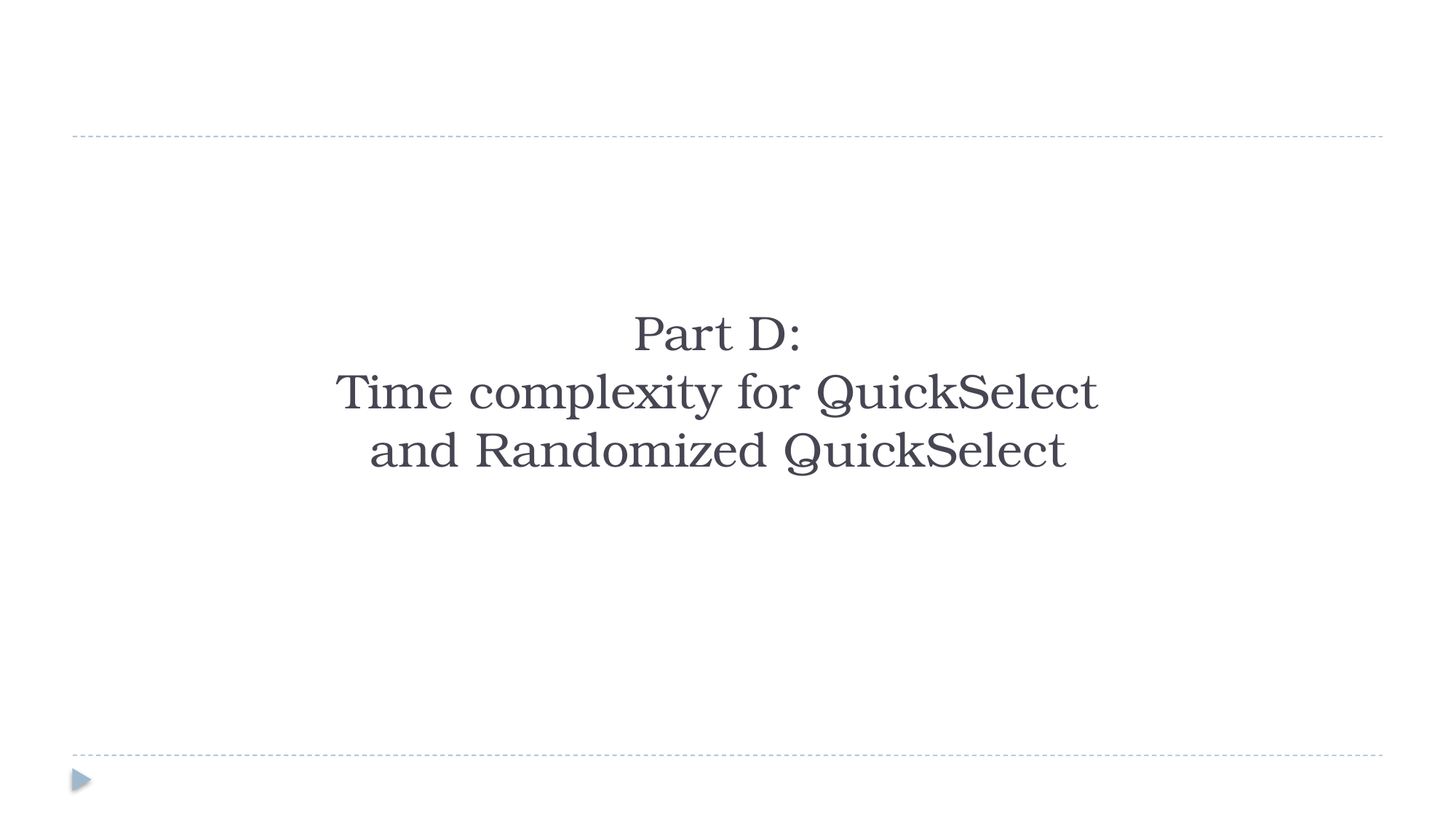

# Part D: Time complexity for QuickSelect and Randomized QuickSelect